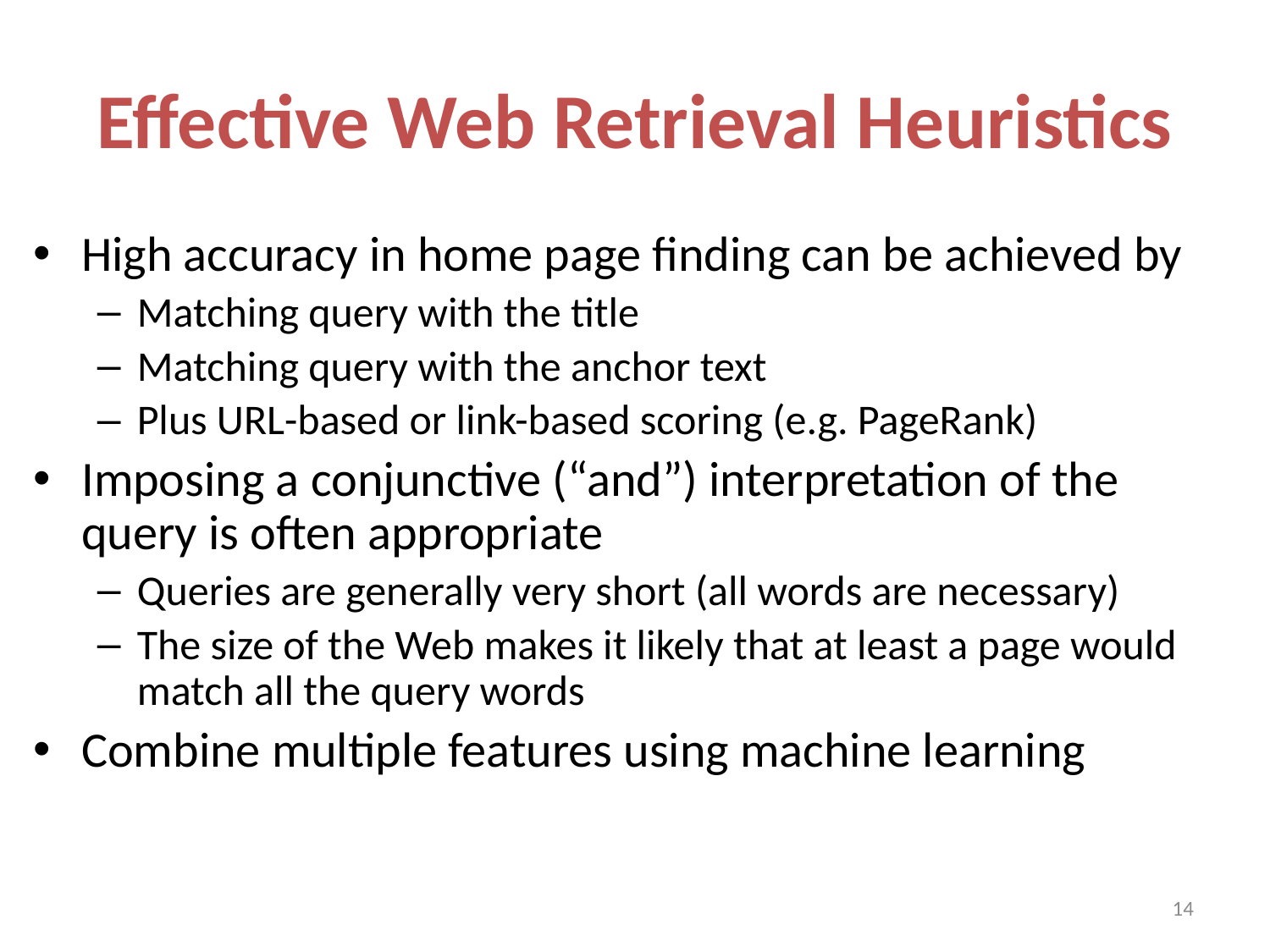

# Effective Web Retrieval Heuristics
High accuracy in home page finding can be achieved by
Matching query with the title
Matching query with the anchor text
Plus URL-based or link-based scoring (e.g. PageRank)
Imposing a conjunctive (“and”) interpretation of the query is often appropriate
Queries are generally very short (all words are necessary)
The size of the Web makes it likely that at least a page would match all the query words
Combine multiple features using machine learning

14